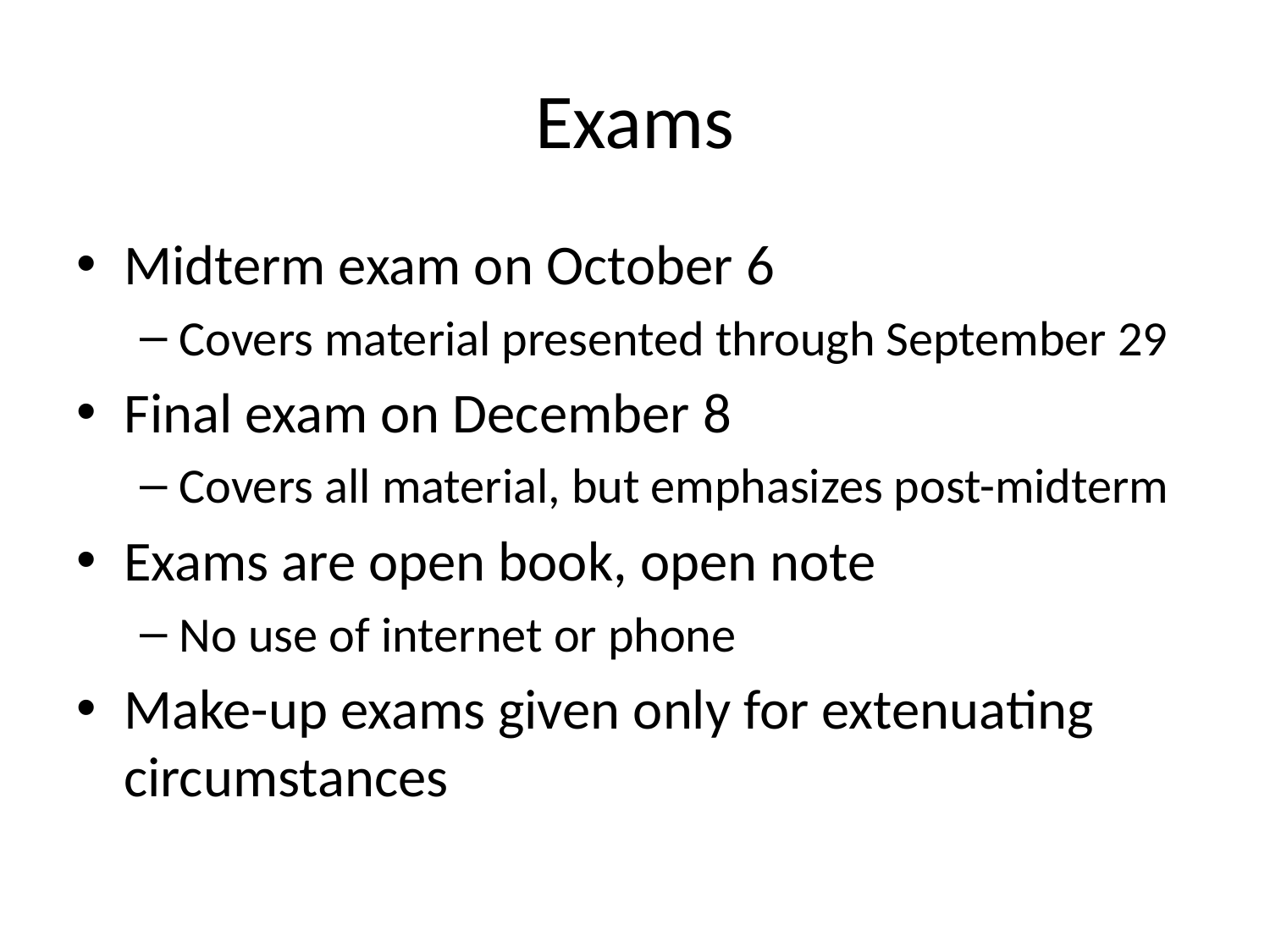

# Exams
Midterm exam on October 6
Covers material presented through September 29
Final exam on December 8
Covers all material, but emphasizes post-midterm
Exams are open book, open note
No use of internet or phone
Make-up exams given only for extenuating circumstances